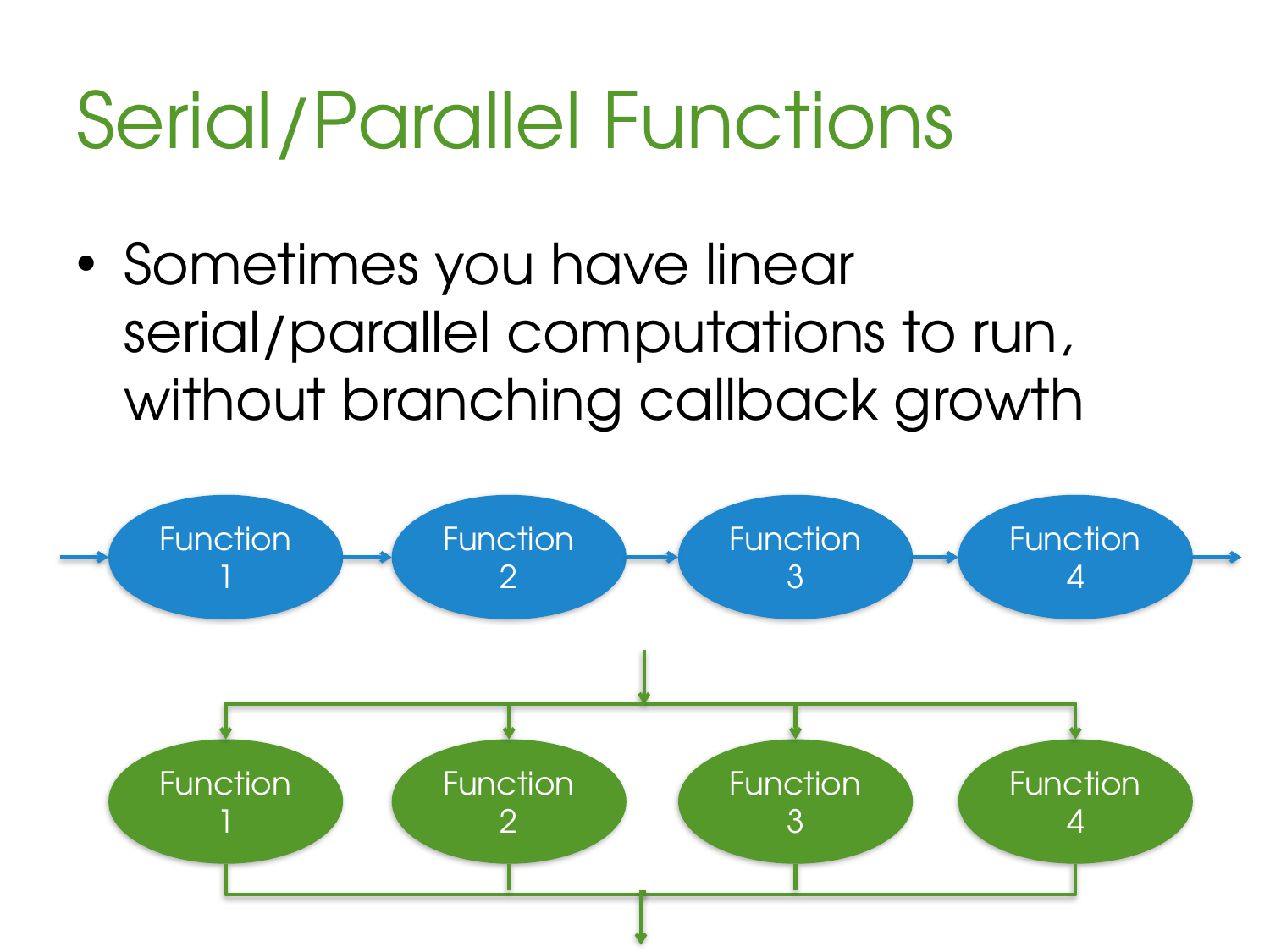

# Serial/Parallel Functions
Sometimes you have linear serial/parallel computations to run, without branching callback growth

Function 1
Function 2
Function 3
Function 4
Function 1
Function 2
Function 3
Function 4